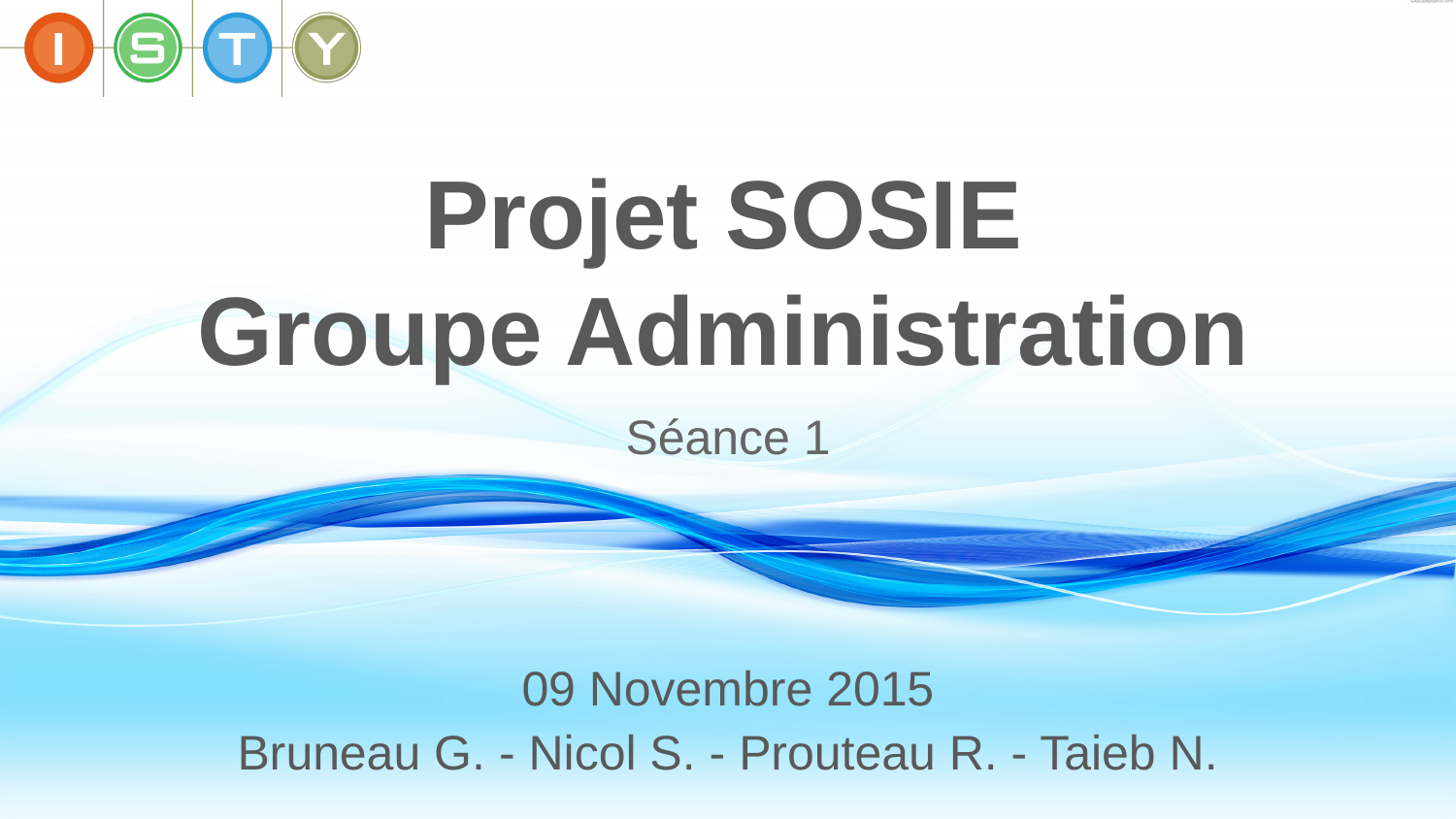

# Projet SOSIE
Groupe Administration
Séance 1
09 Novembre 2015
Bruneau G. - Nicol S. - Prouteau R. - Taieb N.